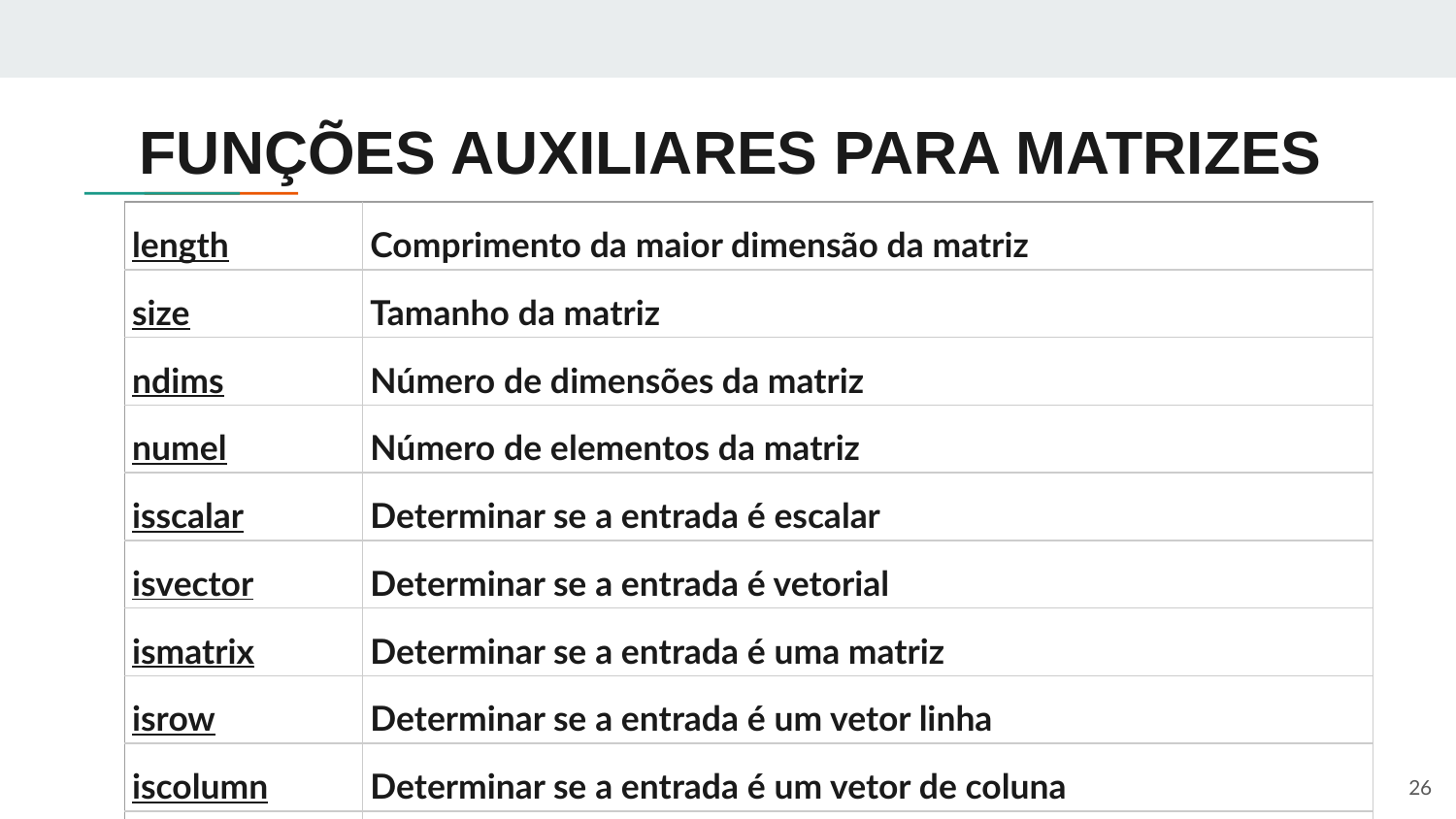

# FUNÇÕES AUXILIARES PARA MATRIZES
| length | Comprimento da maior dimensão da matriz |
| --- | --- |
| size | Tamanho da matriz |
| ndims | Número de dimensões da matriz |
| numel | Número de elementos da matriz |
| isscalar | Determinar se a entrada é escalar |
| isvector | Determinar se a entrada é vetorial |
| ismatrix | Determinar se a entrada é uma matriz |
| isrow | Determinar se a entrada é um vetor linha |
| iscolumn | Determinar se a entrada é um vetor de coluna |
| isempty | Determinar se a matriz está vazia |
| issorted | Determinar se a matriz está classificada |
| issortedrows | Determinar se as linhas da matriz ou da tabela estão classificadas |
26